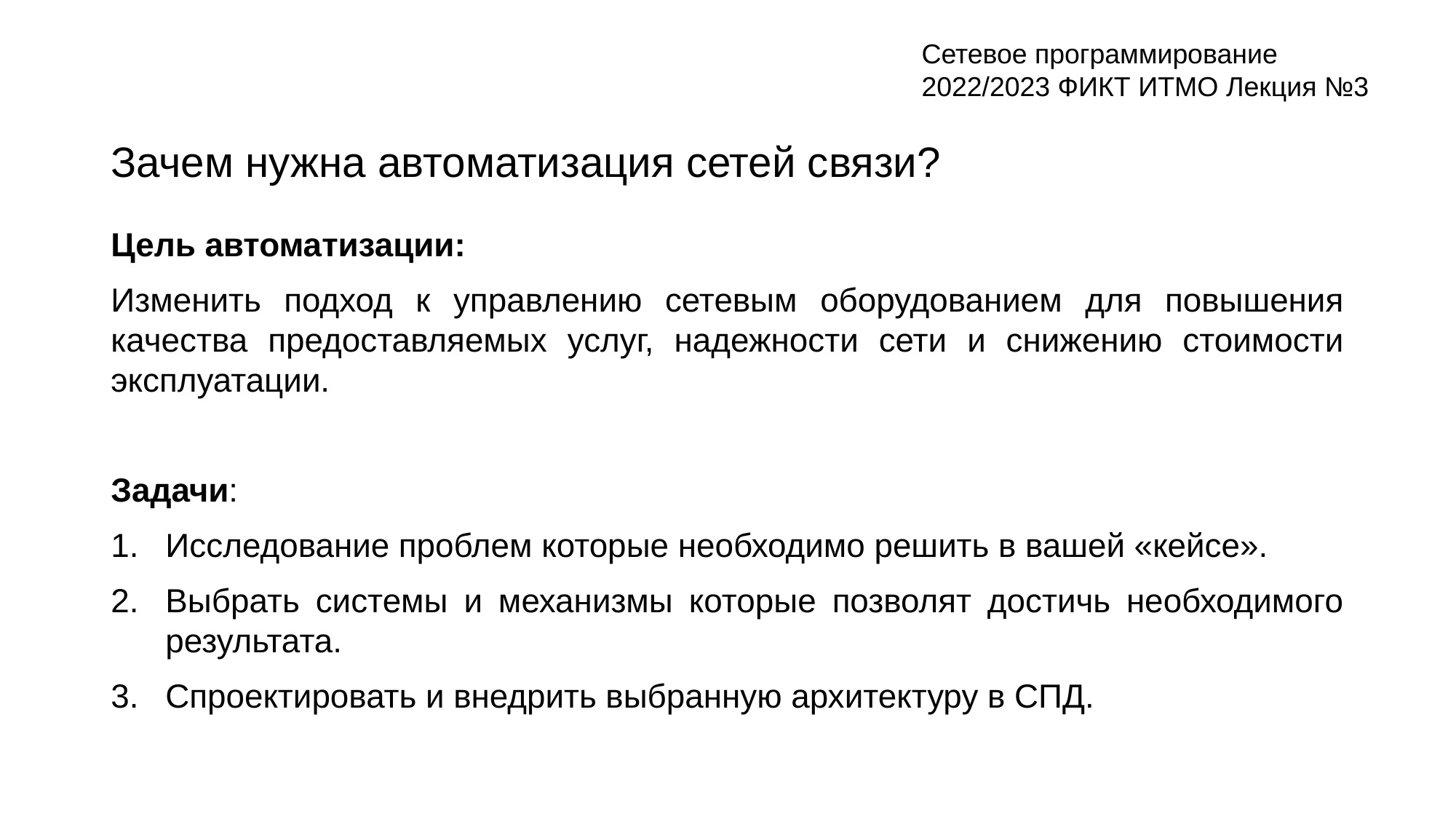

Сетевое программирование
2022/2023 ФИКТ ИТМО Лекция №3
# Зачем нужна автоматизация сетей связи?
Цель автоматизации:
Изменить подход к управлению сетевым оборудованием для повышения качества предоставляемых услуг, надежности сети и снижению стоимости эксплуатации.

Задачи:
Исследование проблем которые необходимо решить в вашей «кейсе».
Выбрать системы и механизмы которые позволят достичь необходимого результата.
Спроектировать и внедрить выбранную архитектуру в СПД.